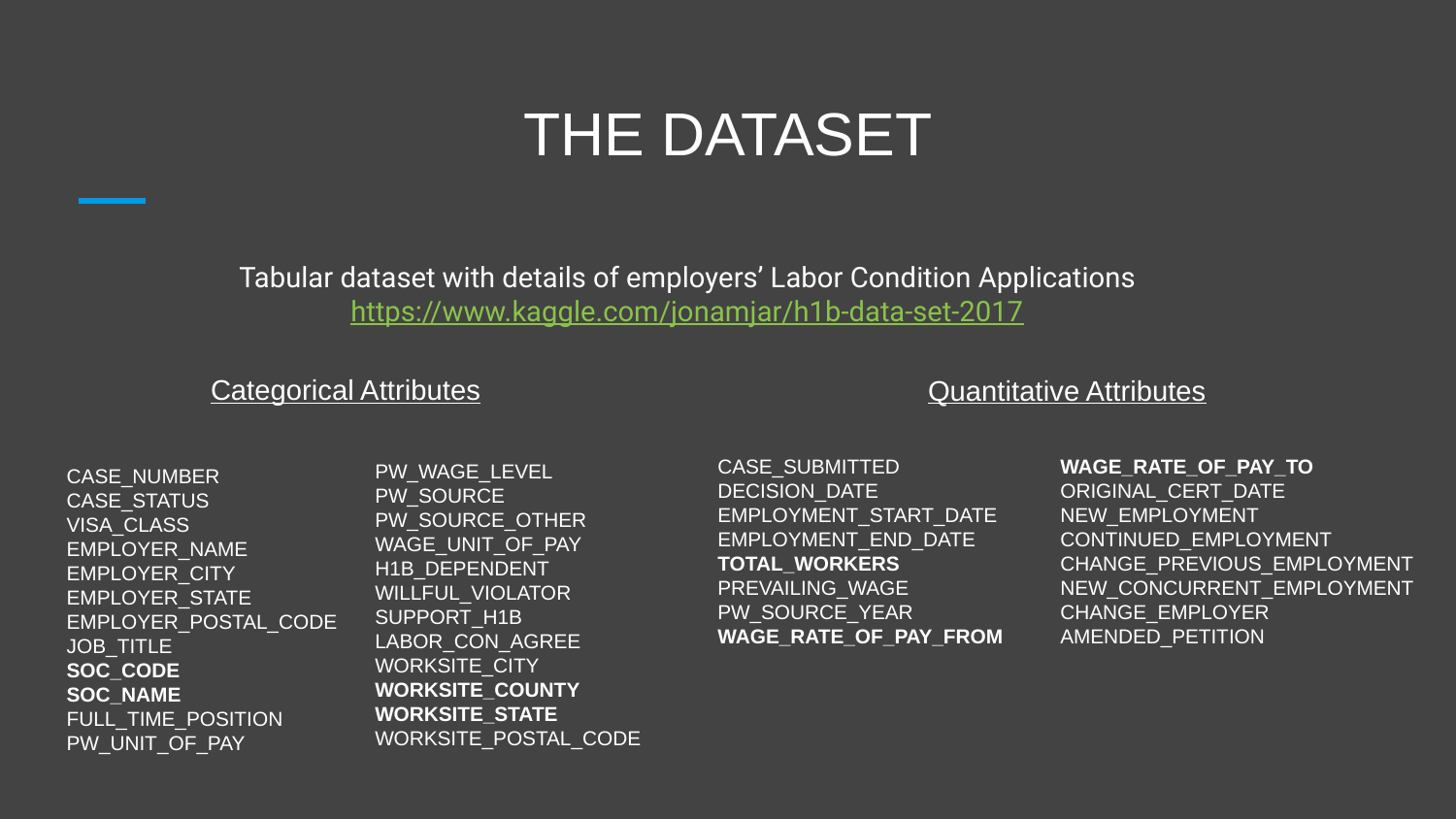

# THE DATASET

Tabular dataset with details of employers’ Labor Condition Applications
https://www.kaggle.com/jonamjar/h1b-data-set-2017

Categorical Attributes

CASE_NUMBER
CASE_STATUS
VISA_CLASS
EMPLOYER_NAME
EMPLOYER_CITY
EMPLOYER_STATE
EMPLOYER_POSTAL_CODE
JOB_TITLE
SOC_CODE
SOC_NAME
FULL_TIME_POSITION
PW_UNIT_OF_PAY

PW_WAGE_LEVEL
PW_SOURCE
PW_SOURCE_OTHER
WAGE_UNIT_OF_PAY
H1B_DEPENDENT
WILLFUL_VIOLATOR
SUPPORT_H1B
LABOR_CON_AGREE
WORKSITE_CITY
WORKSITE_COUNTY
WORKSITE_STATE
WORKSITE_POSTAL_CODE

Quantitative Attributes

CASE_SUBMITTED
DECISION_DATE
EMPLOYMENT_START_DATE
EMPLOYMENT_END_DATE
TOTAL_WORKERS
PREVAILING_WAGE
PW_SOURCE_YEAR
WAGE_RATE_OF_PAY_FROM

WAGE_RATE_OF_PAY_TO
ORIGINAL_CERT_DATE
NEW_EMPLOYMENT
CONTINUED_EMPLOYMENT
CHANGE_PREVIOUS_EMPLOYMENT
NEW_CONCURRENT_EMPLOYMENT
CHANGE_EMPLOYER
AMENDED_PETITION